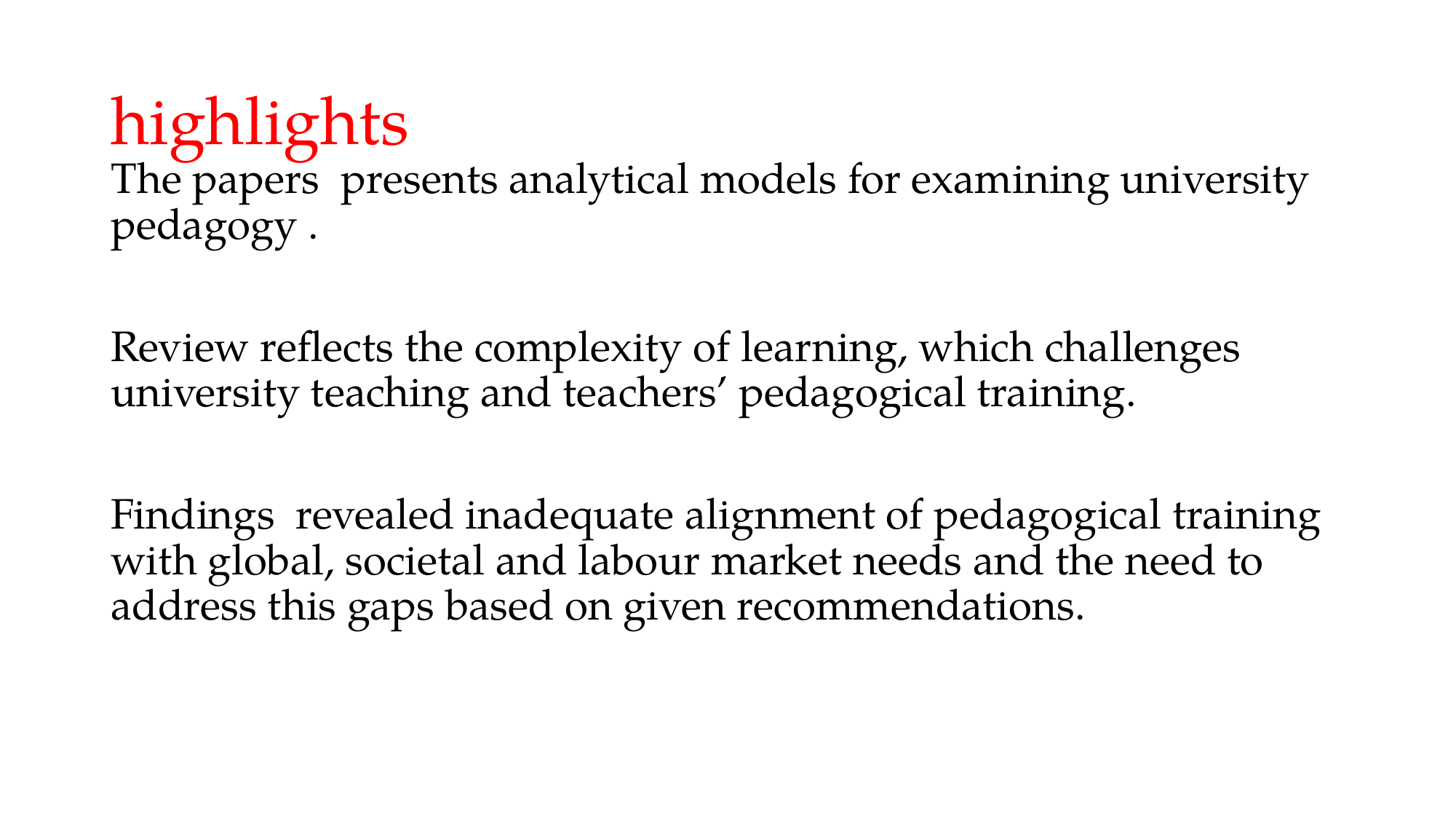

# highlights
The papers  presents analytical models for examining university pedagogy .

Review reflects the complexity of learning, which challenges university teaching and teachers’ pedagogical training.

Findings  revealed inadequate alignment of pedagogical training with global, societal and labour market needs and the need to address this gaps based on given recommendations.